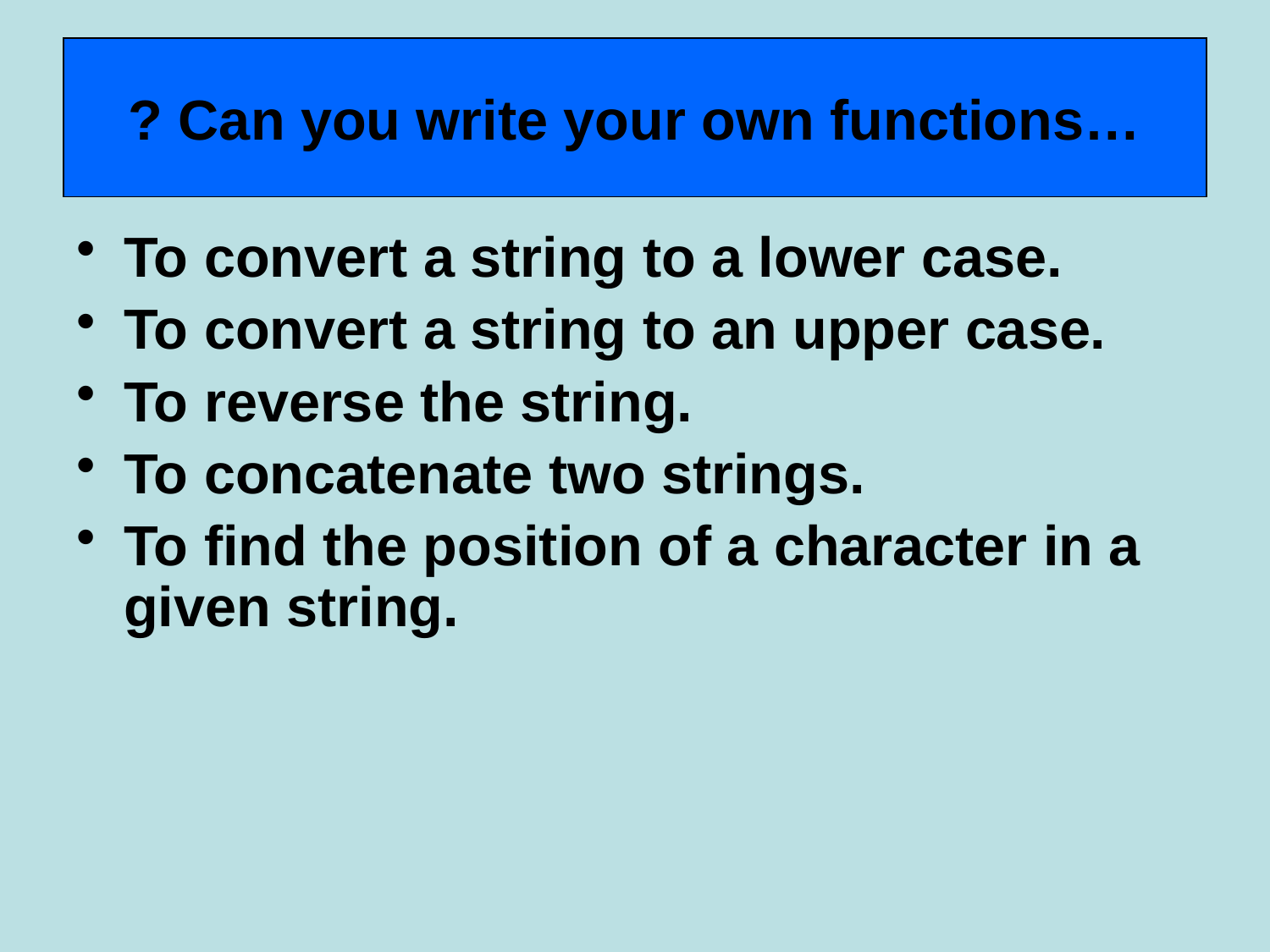

# ? Can you write your own functions…
To convert a string to a lower case.
To convert a string to an upper case.
To reverse the string.
To concatenate two strings.
To find the position of a character in a given string.